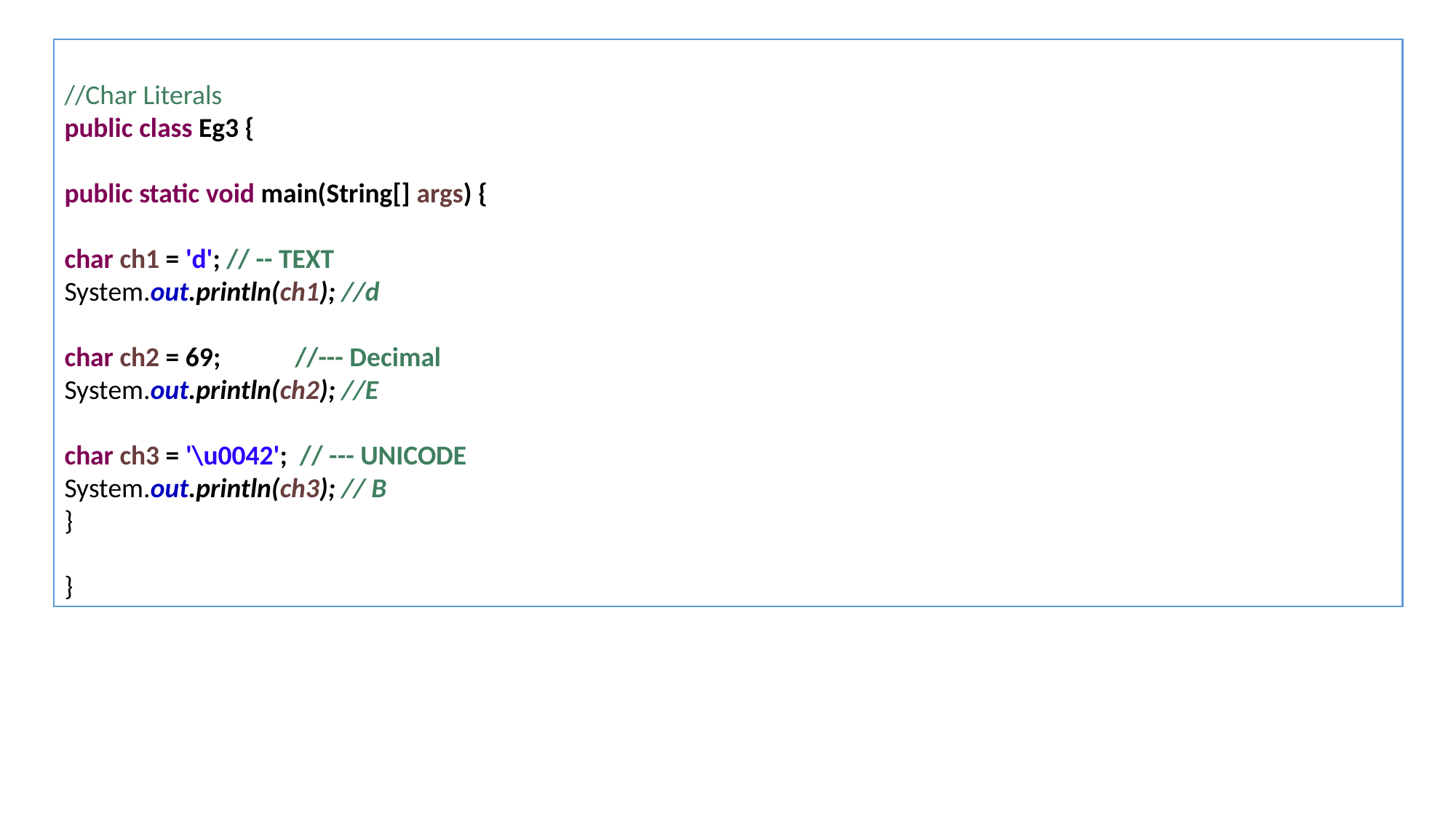

//Char Literals
public class Eg3 {

public static void main(String[] args) {

char ch1 = 'd'; // -- TEXT
System.out.println(ch1); //d

char ch2 = 69;            //--- Decimal
System.out.println(ch2); //E

char ch3 = '\u0042';  // --- UNICODE
System.out.println(ch3); // B
}

}